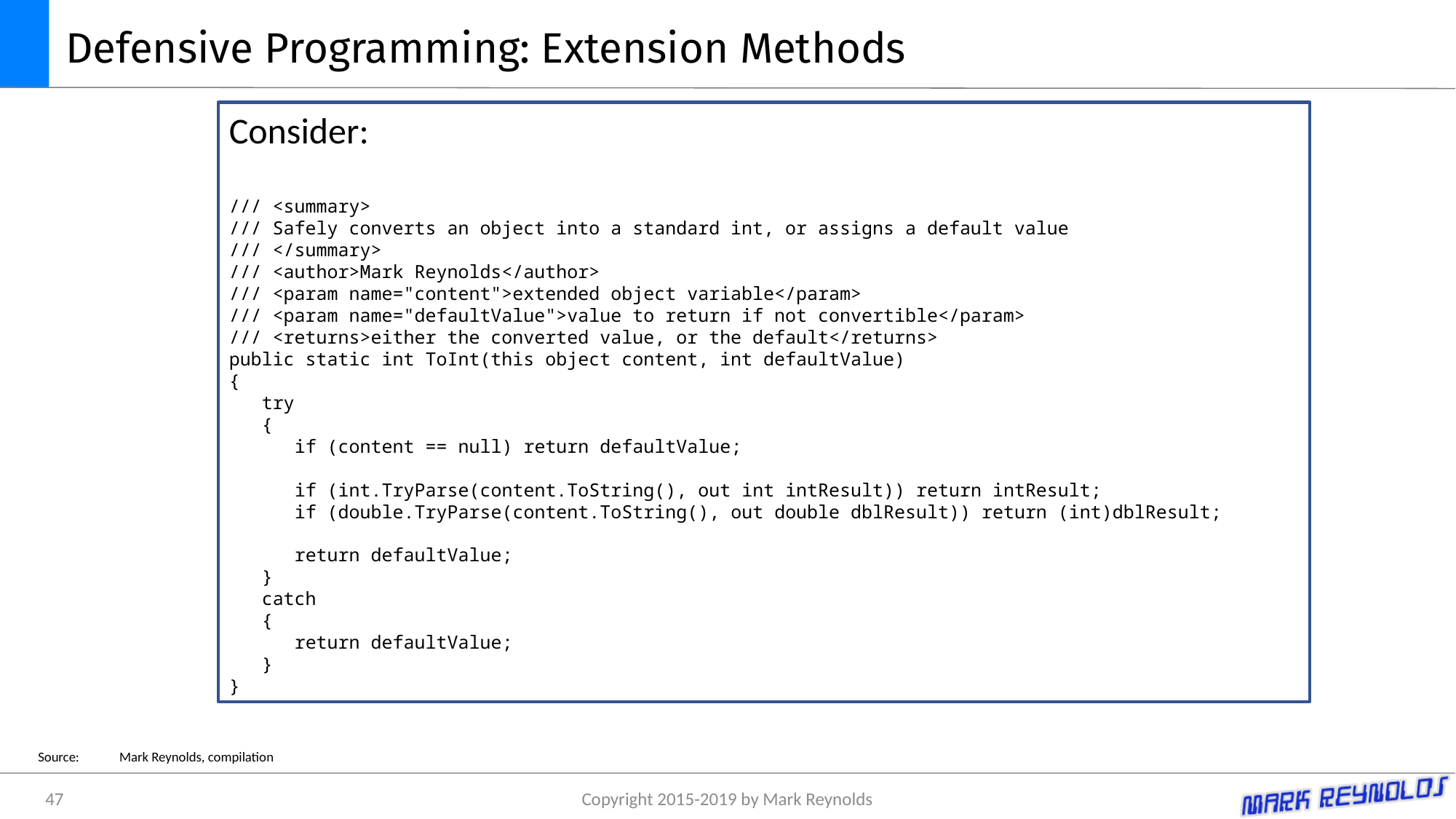

# Defensive Programming: Extension Methods
Consider:

/// <summary>
/// Safely converts an object into a standard int, or assigns a default value
/// </summary>
/// <author>Mark Reynolds</author>
/// <param name="content">extended object variable</param>
/// <param name="defaultValue">value to return if not convertible</param>
/// <returns>either the converted value, or the default</returns>
public static int ToInt(this object content, int defaultValue)
{
   try
   {
      if (content == null) return defaultValue;

      if (int.TryParse(content.ToString(), out int intResult)) return intResult;
      if (double.TryParse(content.ToString(), out double dblResult)) return (int)dblResult;

      return defaultValue;
   }
   catch
   {
      return defaultValue;
   }
}
Source:	Mark Reynolds, compilation
47
Copyright 2015-2019 by Mark Reynolds